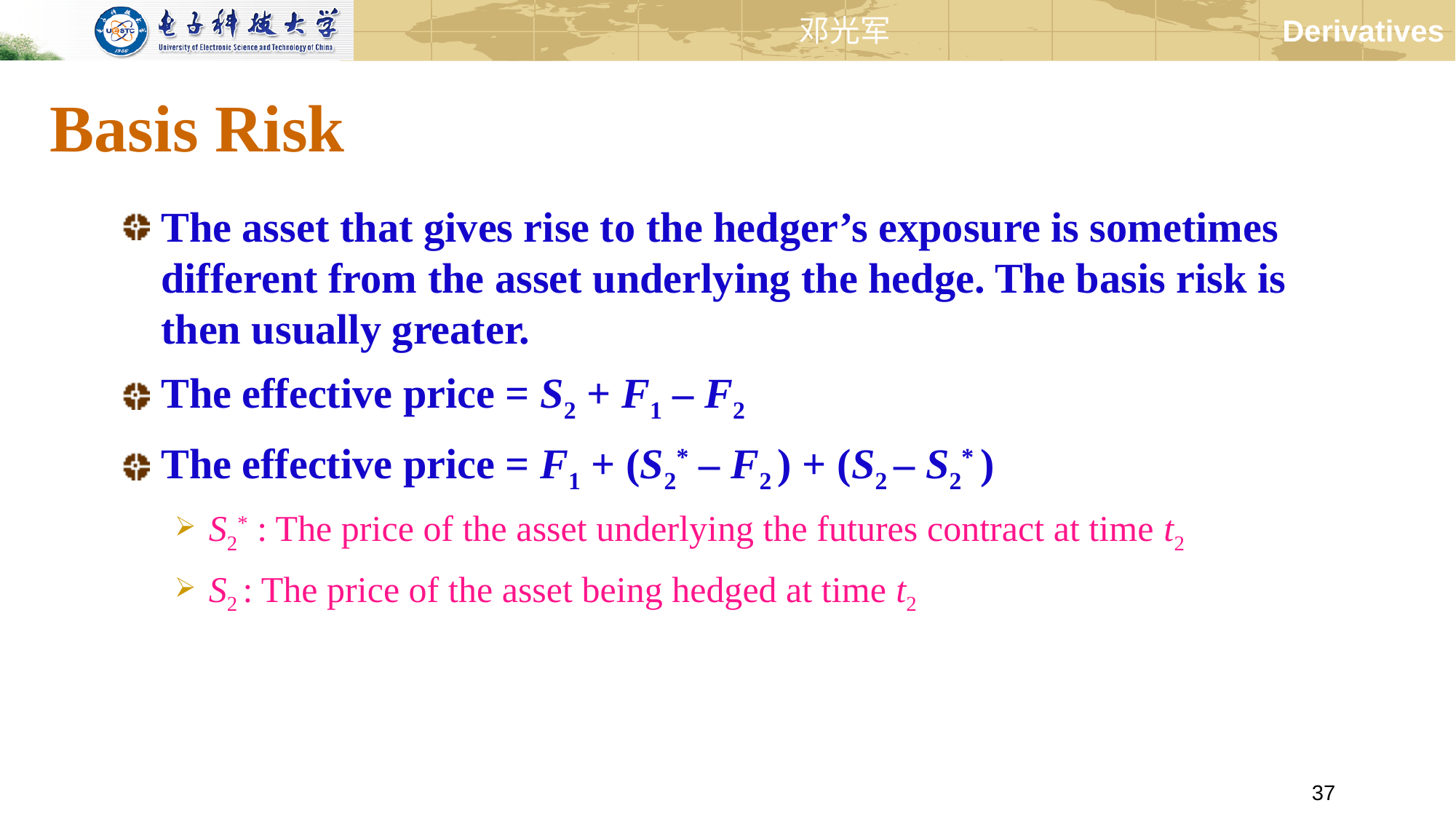

# Basis Risk
The asset that gives rise to the hedger’s exposure is sometimes different from the asset underlying the hedge. The basis risk is then usually greater.
The effective price = S2 + F1 – F2
The effective price = F1 + (S2* – F2 ) + (S2 – S2* )
S2* : The price of the asset underlying the futures contract at time t2
S2 : The price of the asset being hedged at time t2